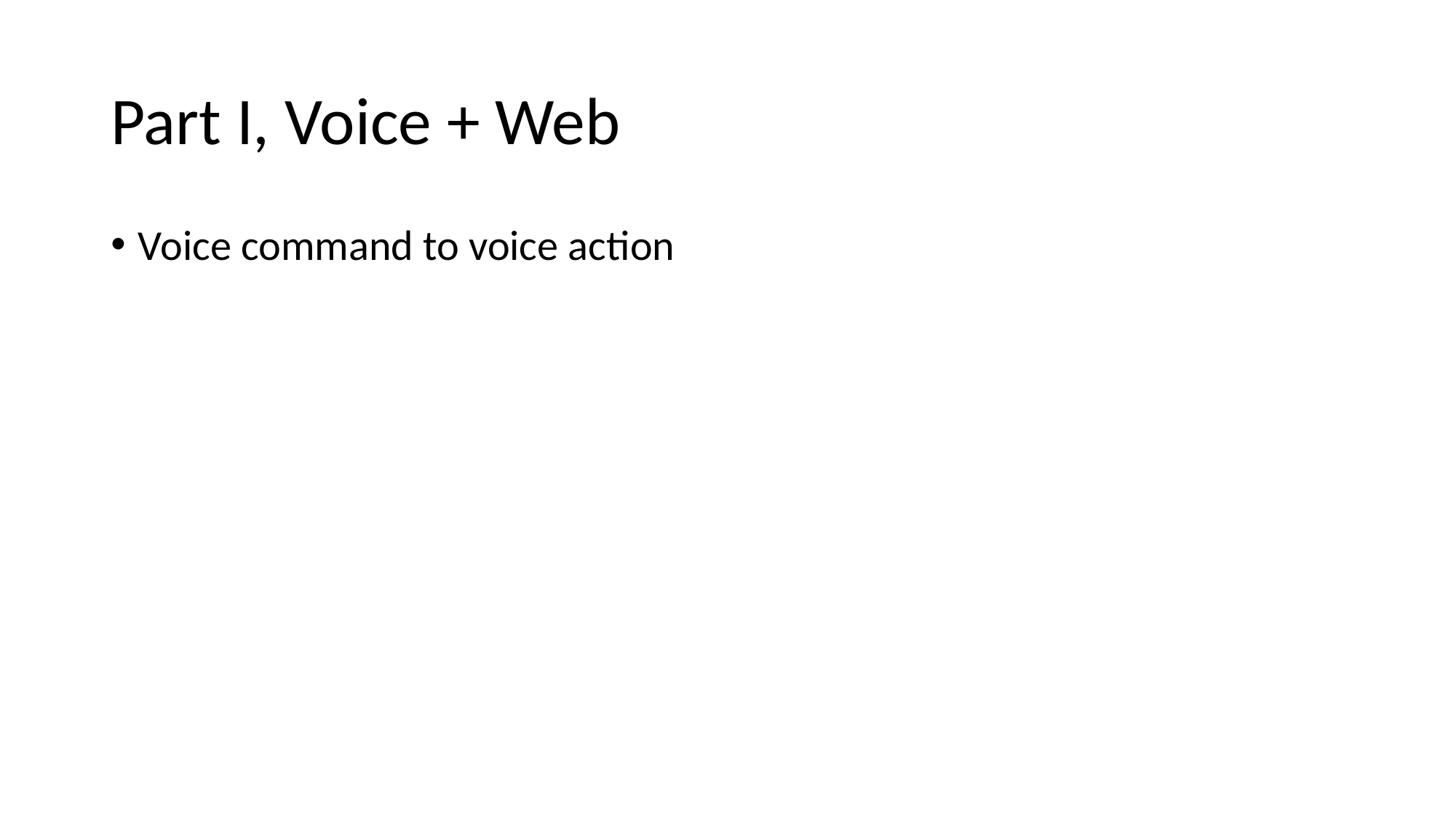

# Part I, Voice + Web
Voice command to voice action